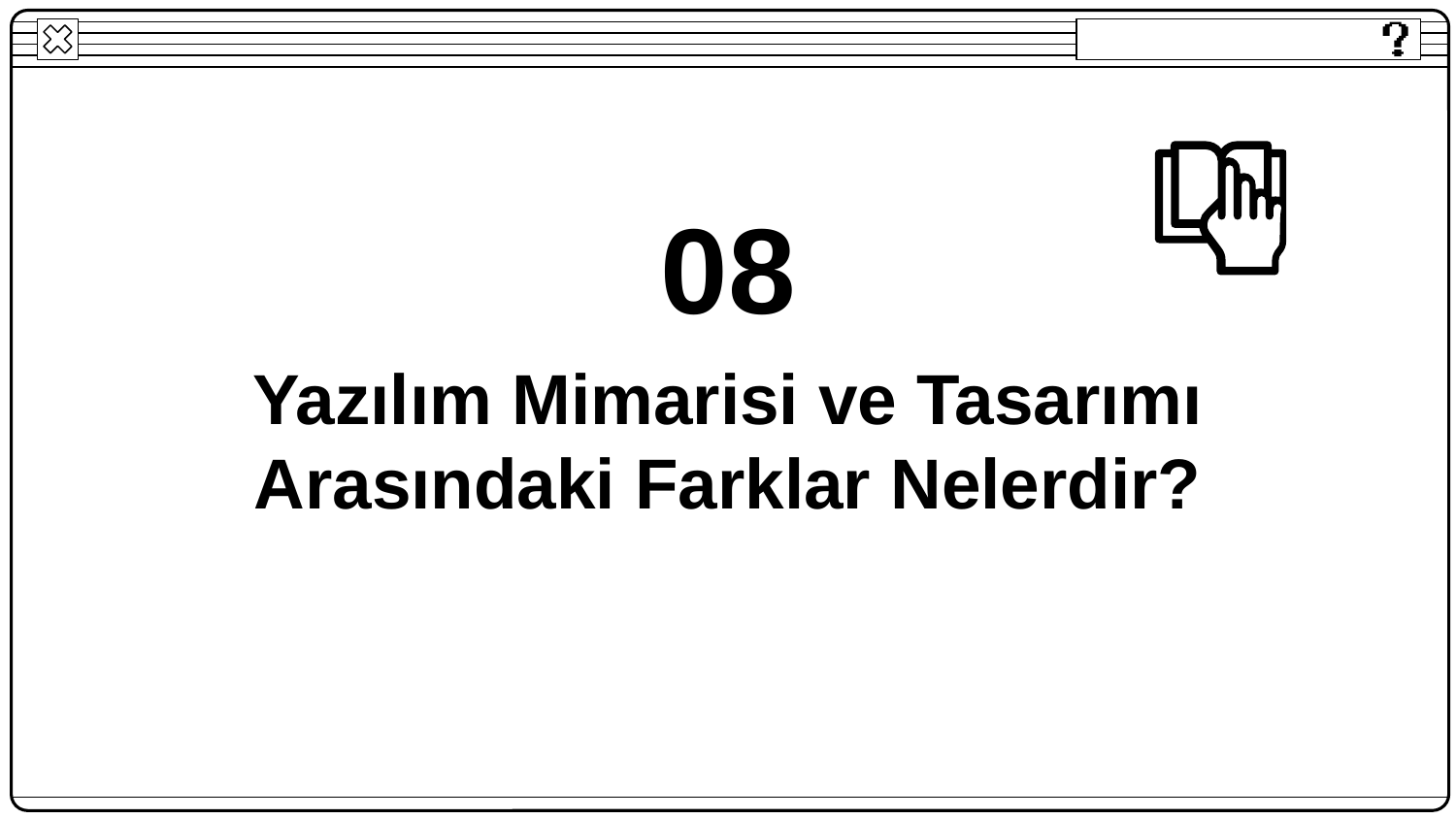

08
# Yazılım Mimarisi ve Tasarımı Arasındaki Farklar Nelerdir?